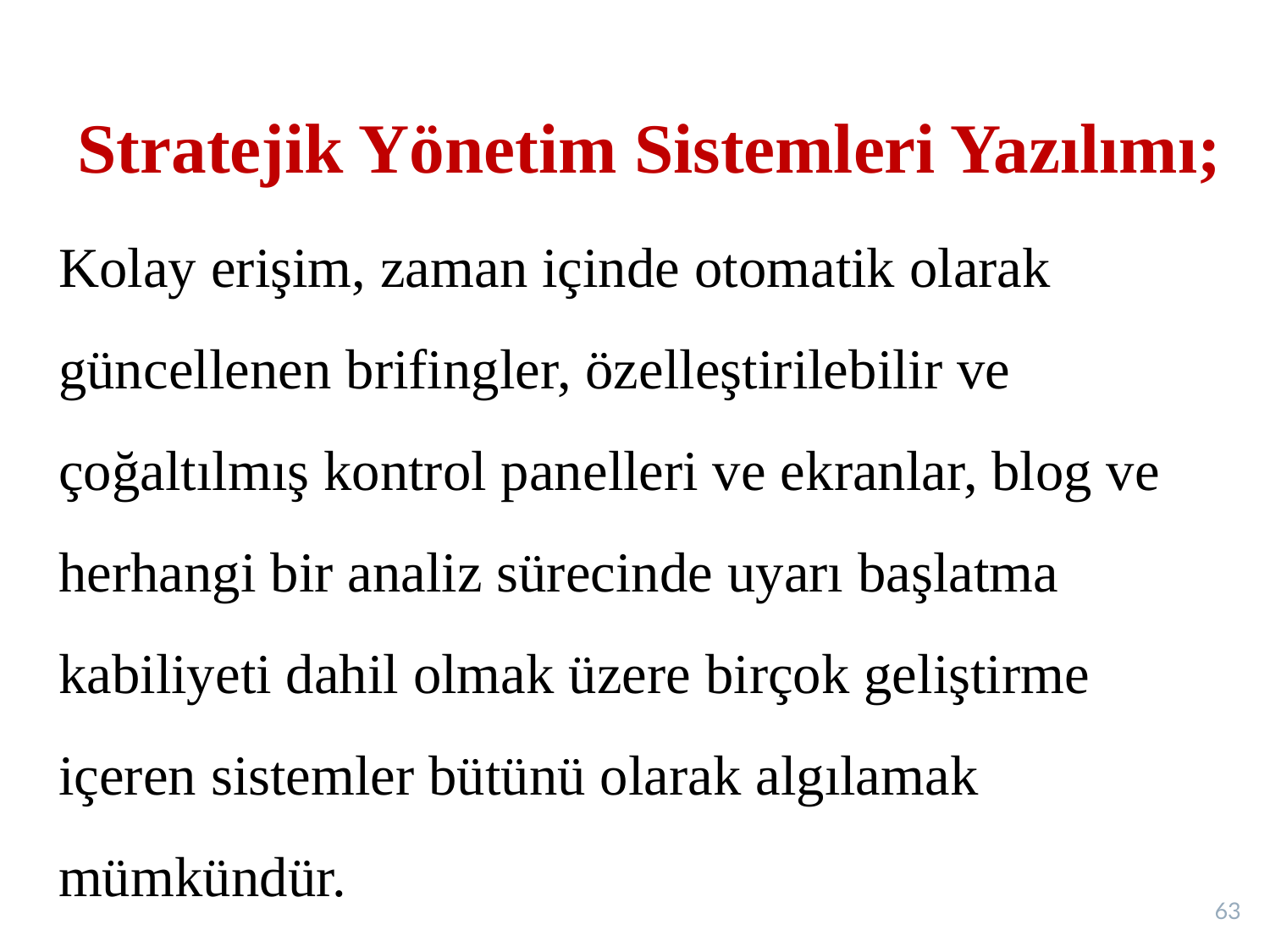

Stratejik Yönetim Sistemleri Yazılımı;
Kolay erişim, zaman içinde otomatik olarak güncellenen brifingler, özelleştirilebilir ve çoğaltılmış kontrol panelleri ve ekranlar, blog ve herhangi bir analiz sürecinde uyarı başlatma kabiliyeti dahil olmak üzere birçok geliştirme içeren sistemler bütünü olarak algılamak mümkündür.
63